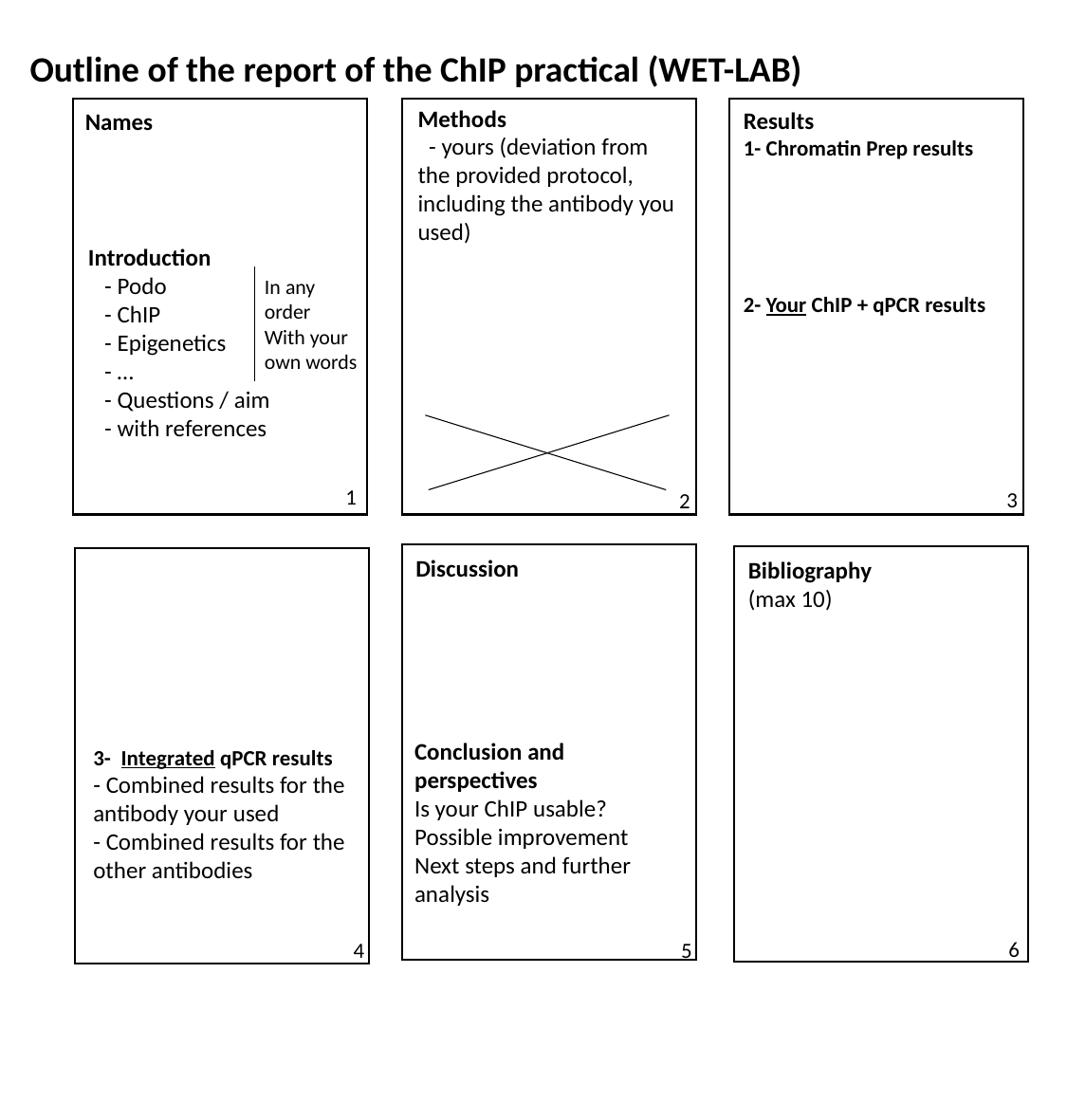

Outline of the report of the ChIP practical (WET-LAB)
Methods
  - yours (deviation from the provided protocol, including the antibody you used)

Results
1- Chromatin Prep results

2- Your ChIP + qPCR results
Names
Introduction
   - Podo
   - ChIP
   - Epigenetics
   - …
   - Questions / aim
   - with references
In any order
With your own words
1
3
2

Discussion

Bibliography
(max 10)
Conclusion and perspectives
Is your ChIP usable?
Possible improvement
Next steps and further analysis
3-  Integrated qPCR results
- Combined results for the antibody your used
- Combined results for the other antibodies
6
5
4